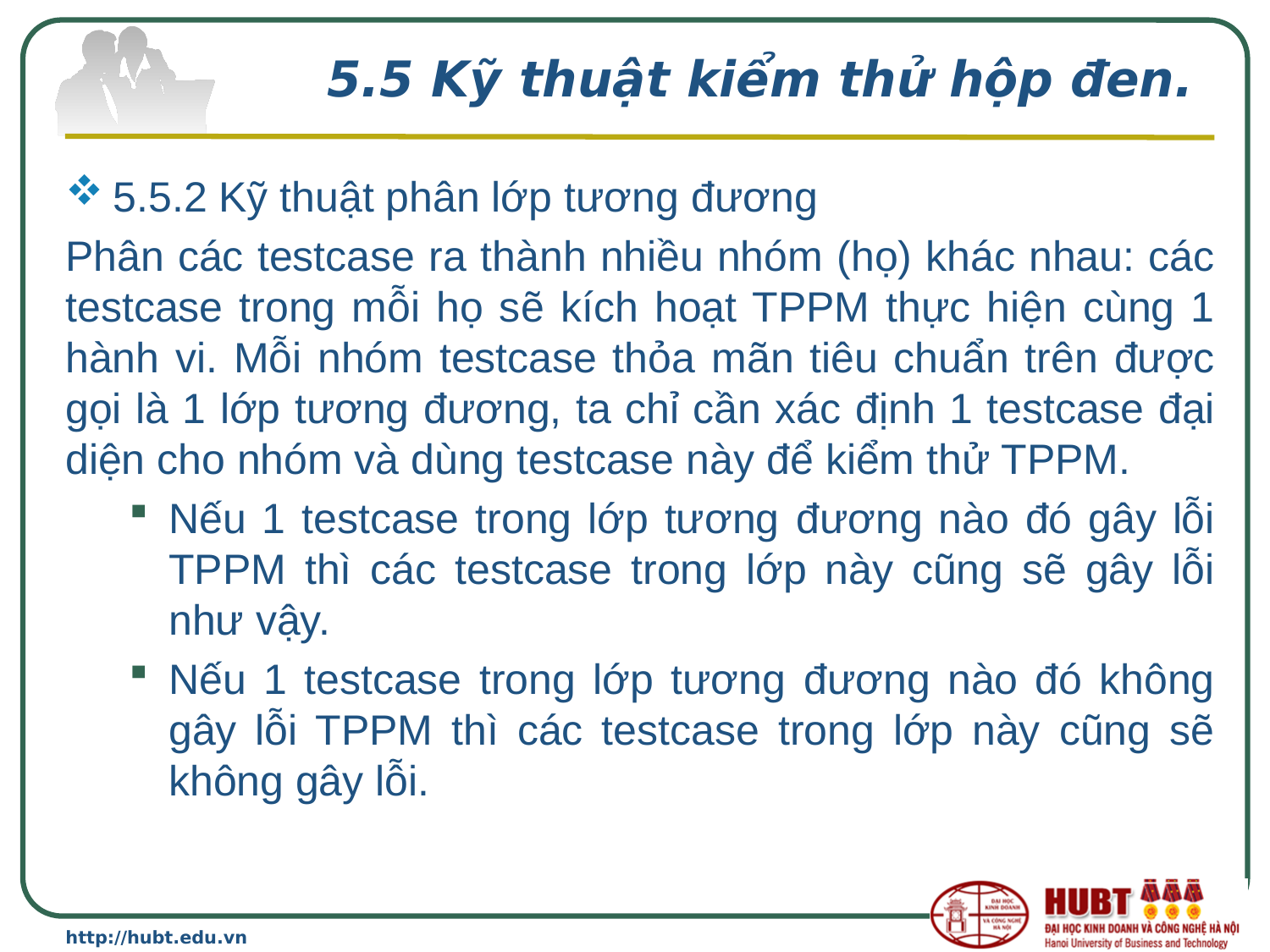

# 5.5 Kỹ thuật kiểm thử hộp đen.
5.5.2 Kỹ thuật phân lớp tương đương
Phân các testcase ra thành nhiều nhóm (họ) khác nhau: các testcase trong mỗi họ sẽ kích hoạt TPPM thực hiện cùng 1 hành vi. Mỗi nhóm testcase thỏa mãn tiêu chuẩn trên được gọi là 1 lớp tương đương, ta chỉ cần xác định 1 testcase đại diện cho nhóm và dùng testcase này để kiểm thử TPPM.
Nếu 1 testcase trong lớp tương đương nào đó gây lỗi TPPM thì các testcase trong lớp này cũng sẽ gây lỗi như vậy.
Nếu 1 testcase trong lớp tương đương nào đó không gây lỗi TPPM thì các testcase trong lớp này cũng sẽ không gây lỗi.
http://hubt.edu.vn